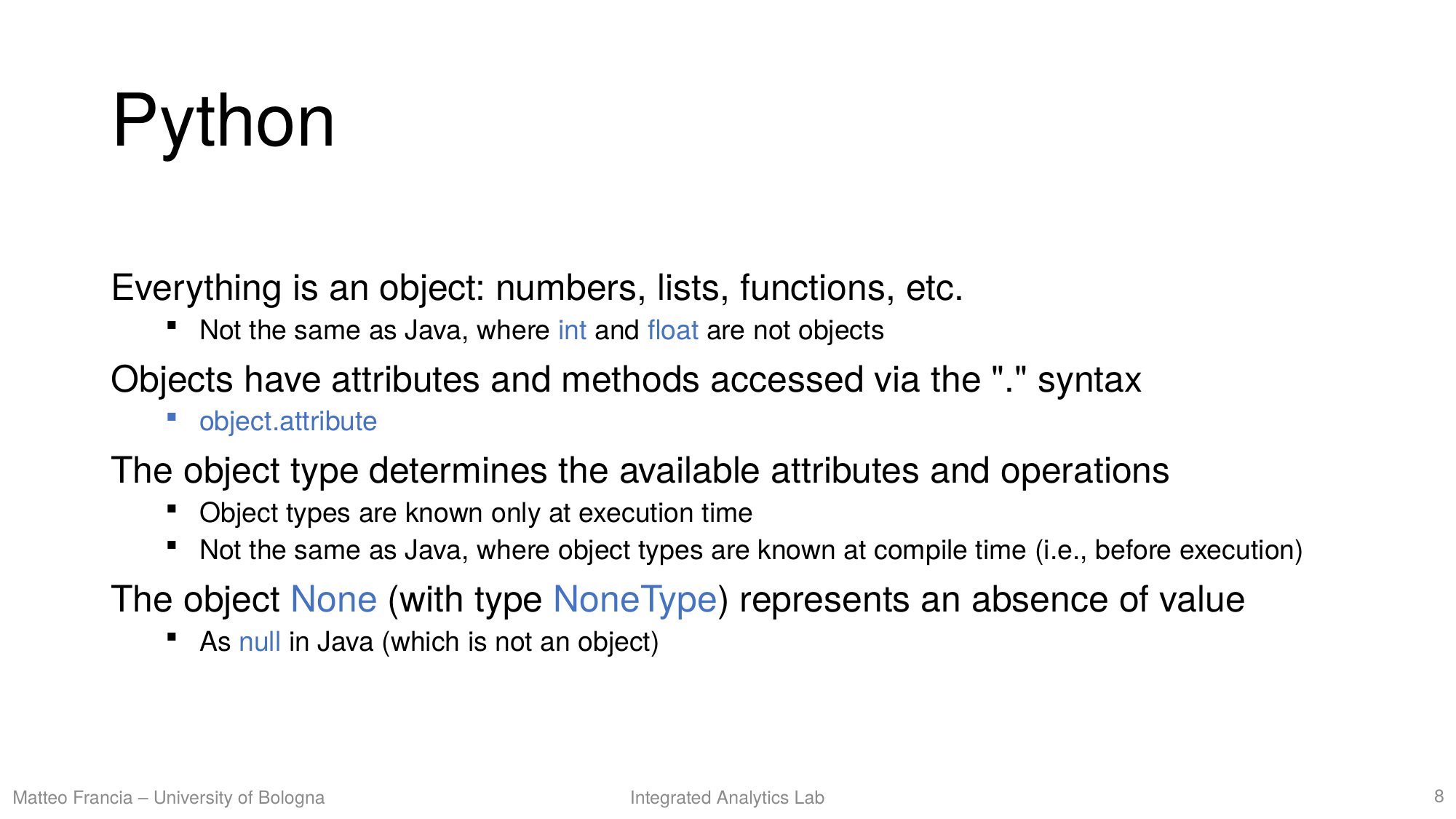

# Python
Everything is an object: numbers, lists, functions, etc.
Not the same as Java, where int and float are not objects
Objects have attributes and methods accessed via the "." syntax
object.attribute
The object type determines the available attributes and operations
Object types are known only at execution time
Not the same as Java, where object types are known at compile time (i.e., before execution)
The object None (with type NoneType) represents an absence of value
As null in Java (which is not an object)
8
Matteo Francia – University of Bologna